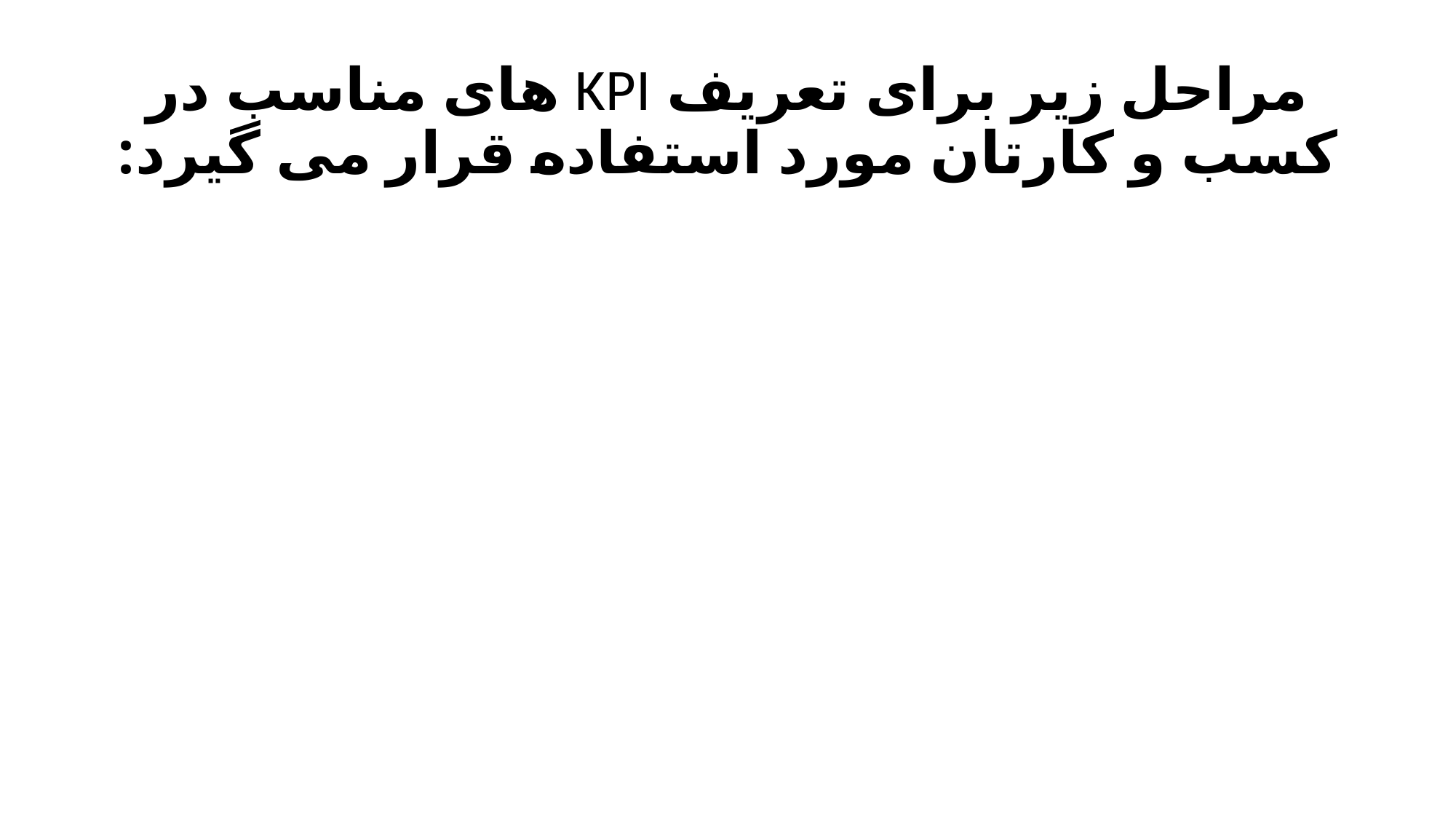

# مراحل زیر برای تعریف KPI های مناسب در کسب و کارتان مورد استفاده قرار می گیرد: